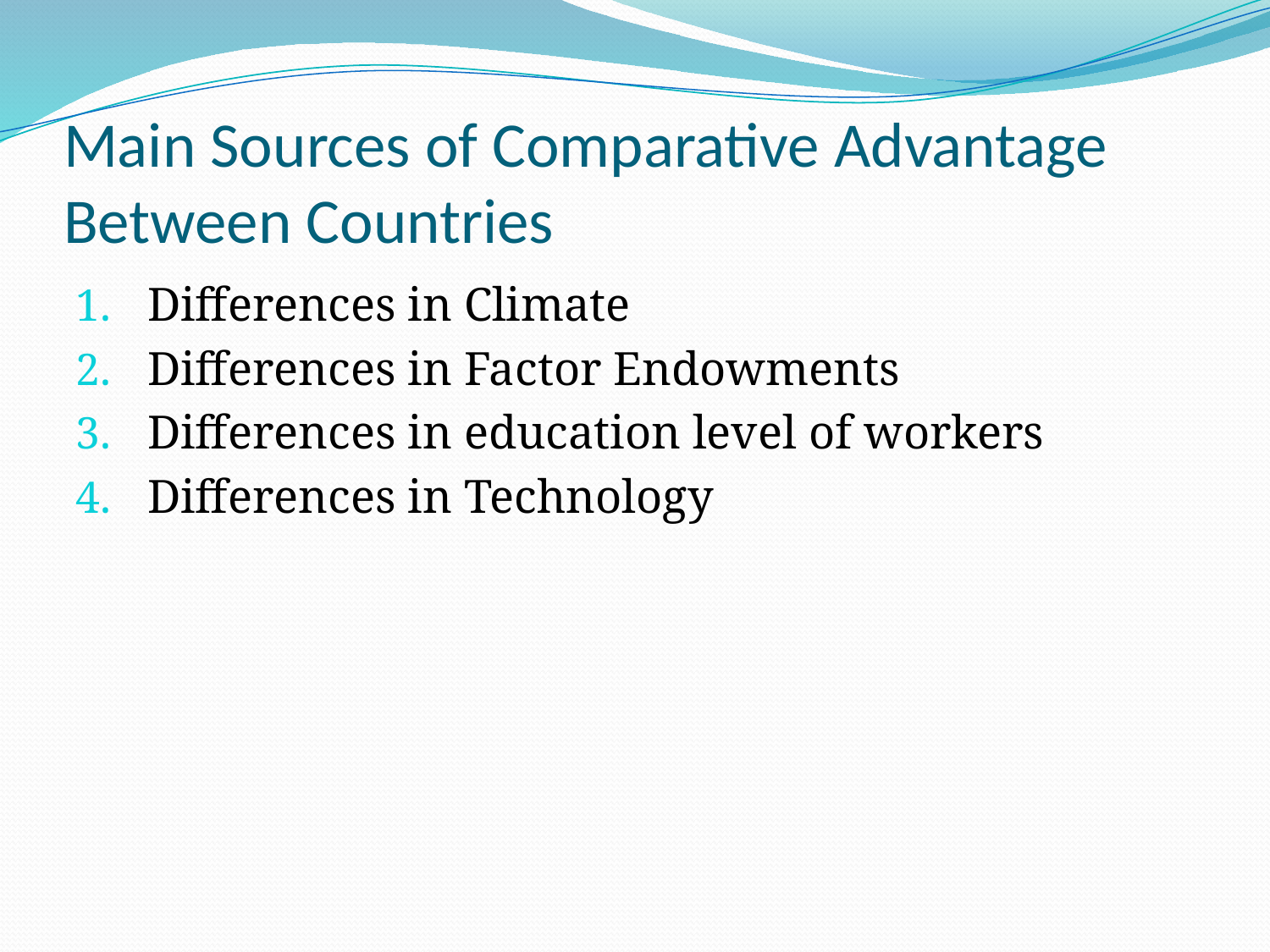

# Main Sources of Comparative Advantage Between Countries
Differences in Climate
Differences in Factor Endowments
Differences in education level of workers
Differences in Technology